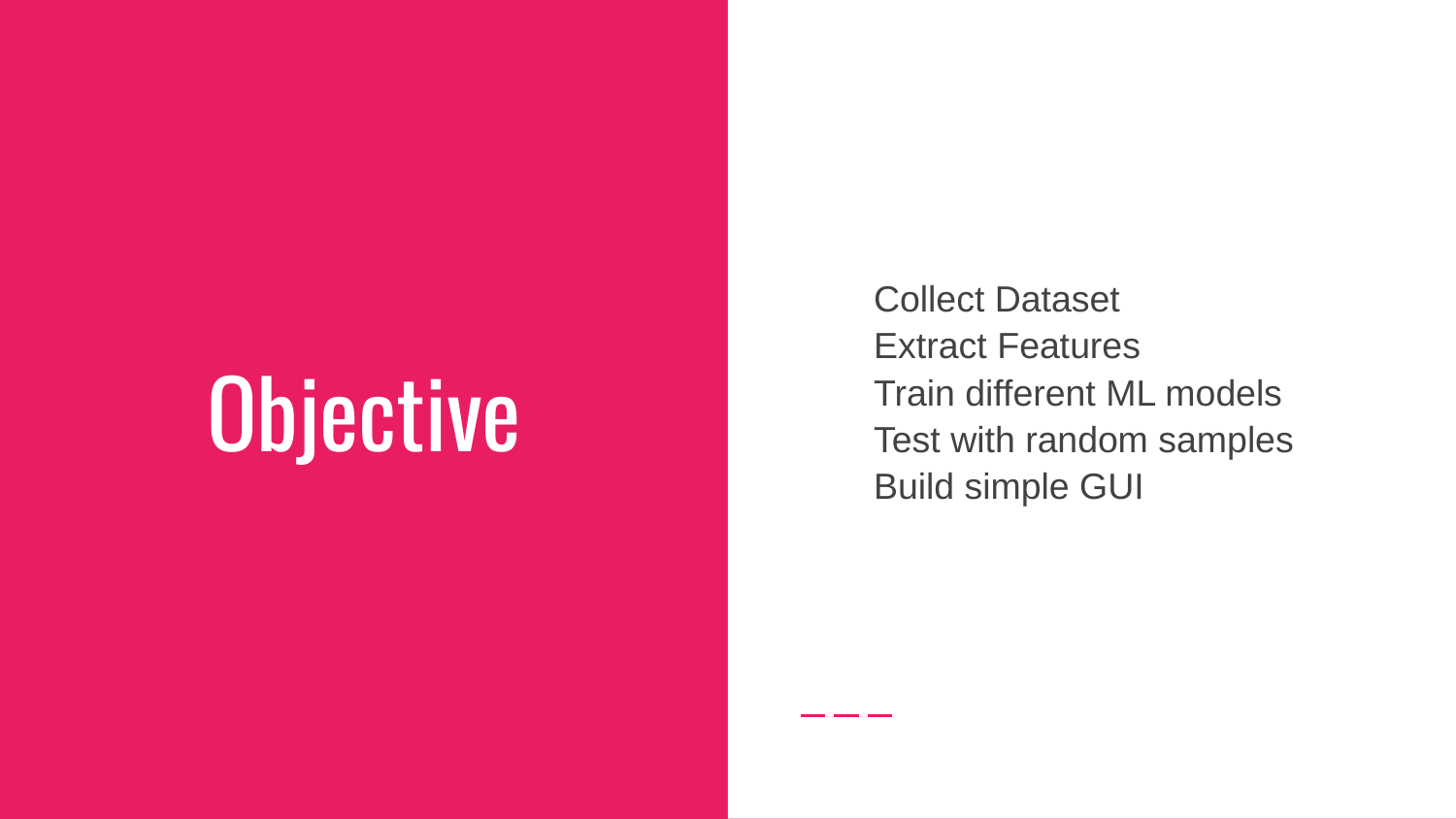

Collect Dataset
Extract Features
Train different ML models
Test with random samples
Build simple GUI

# Objective